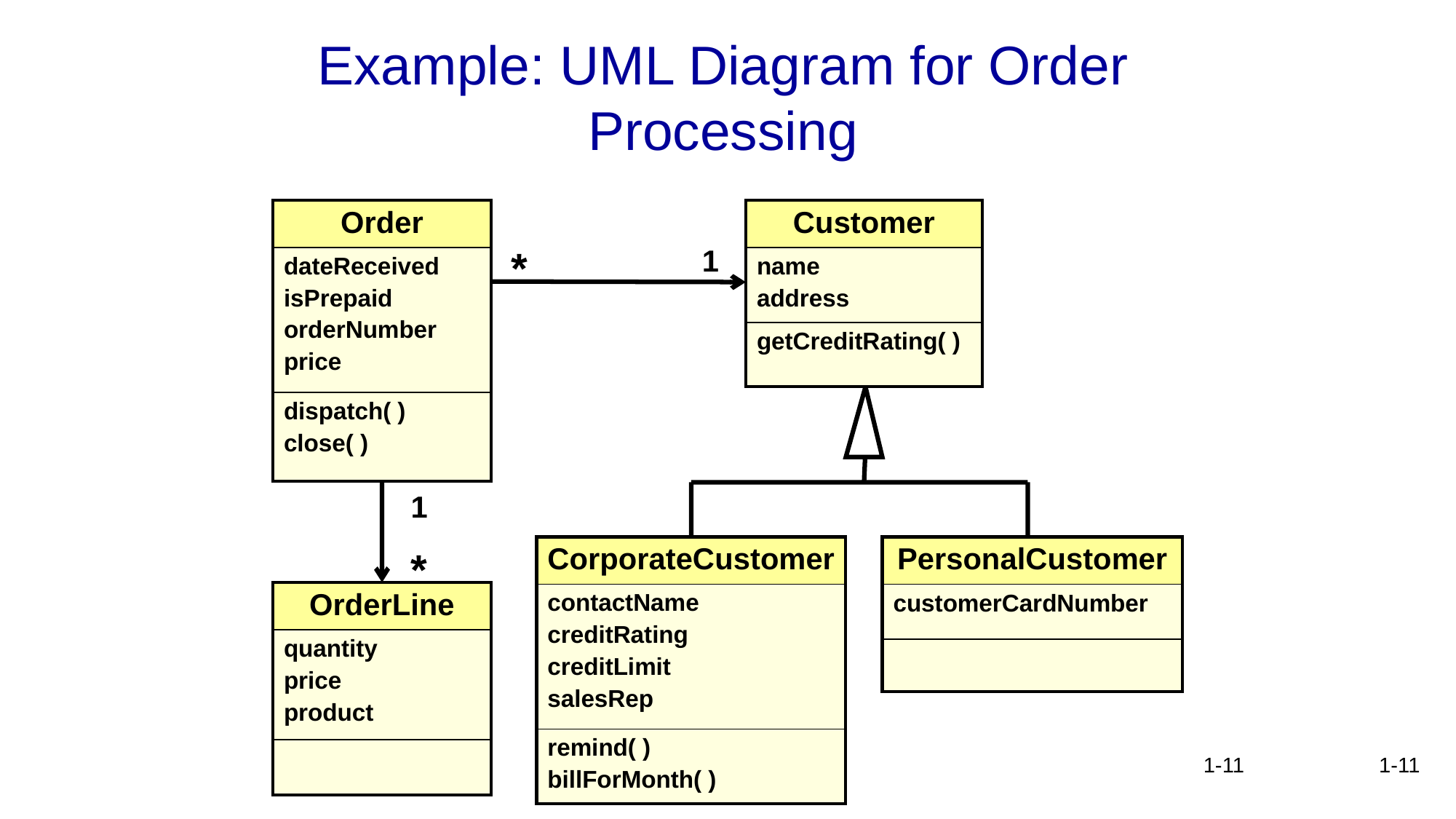

Example: UML Diagram for Order Processing
| Order |
| --- |
| dateReceived isPrepaid orderNumber price |
| dispatch( ) close( ) |
| Customer |
| --- |
| name address |
| getCreditRating( ) |
*
1

1
| CorporateCustomer |
| --- |
| contactName creditRating creditLimit salesRep |
| remind( ) billForMonth( ) |
| PersonalCustomer |
| --- |
| customerCardNumber |
|  |
*
| OrderLine |
| --- |
| quantity price product |
|  |
1-11
1-11